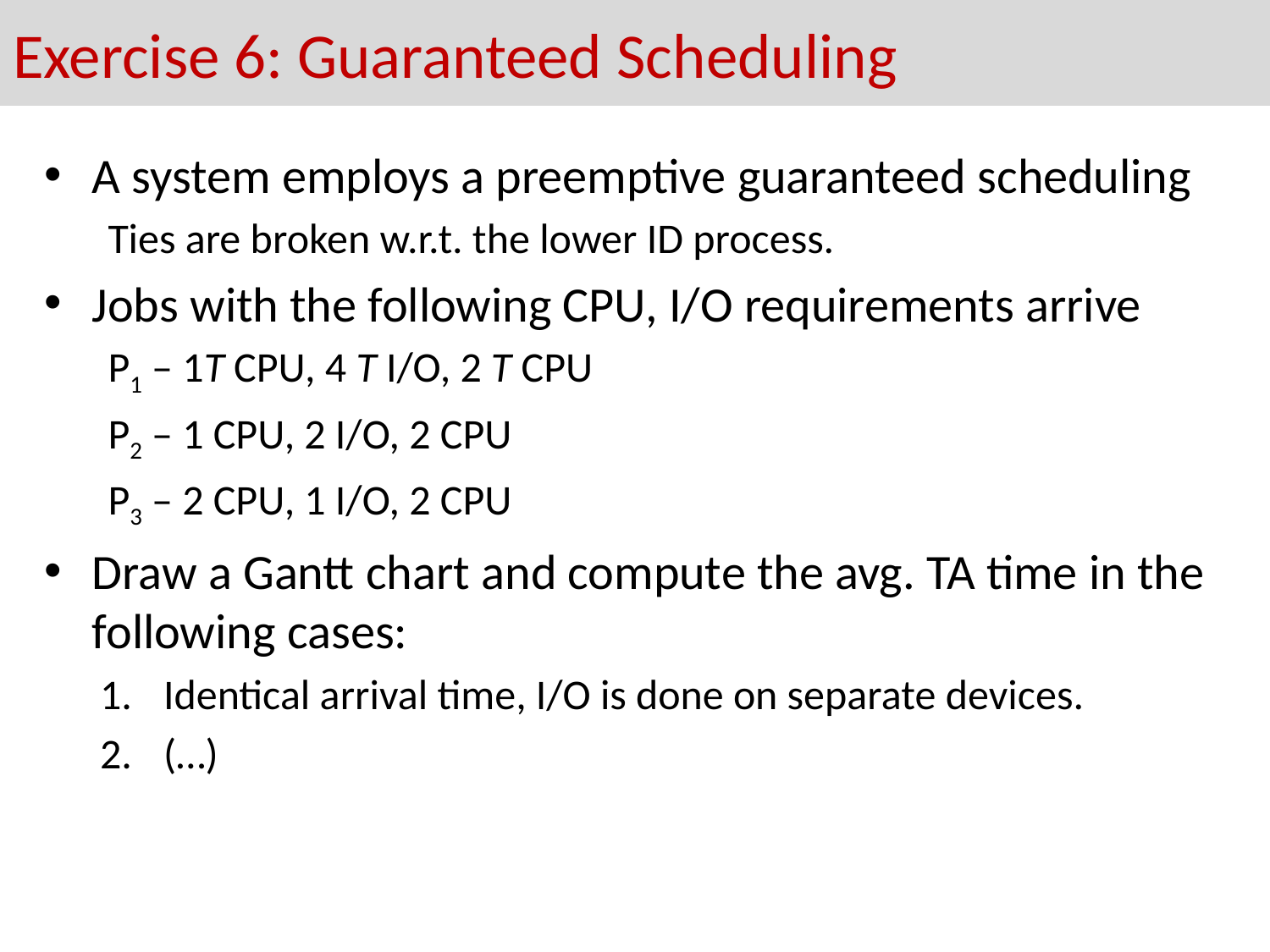

# Exercise 6: Guaranteed Scheduling
A system employs a preemptive guaranteed scheduling
Ties are broken w.r.t. the lower ID process.
Jobs with the following CPU, I/O requirements arrive
P1 – 1T CPU, 4 T I/O, 2 T CPU
P2 – 1 CPU, 2 I/O, 2 CPU
P3 – 2 CPU, 1 I/O, 2 CPU
Draw a Gantt chart and compute the avg. TA time in the following cases:
Identical arrival time, I/O is done on separate devices.
(…)